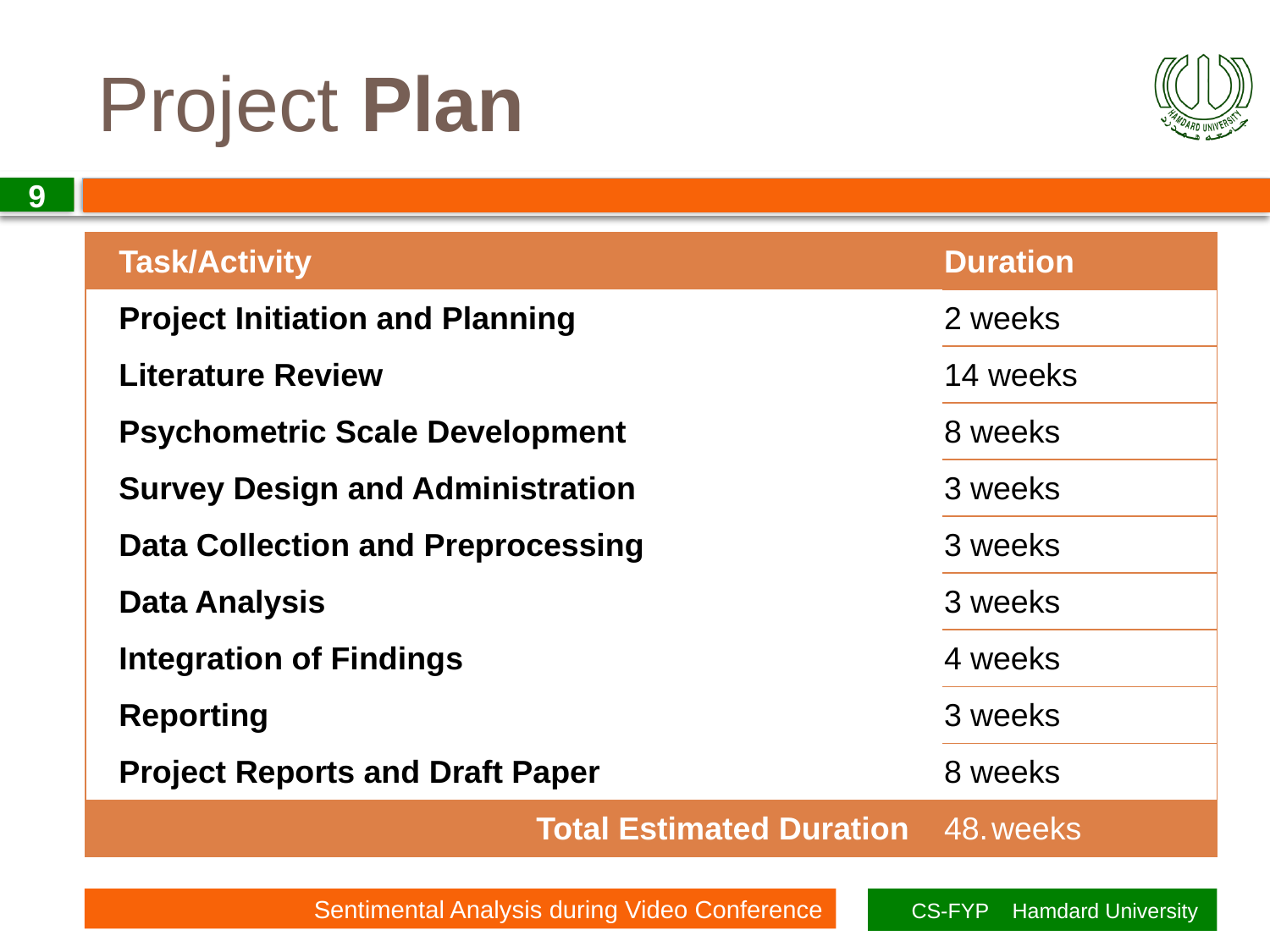

# Project Plan
9
| Task/Activity | Duration |
| --- | --- |
| Project Initiation and Planning | 2 weeks |
| Literature Review | 14 weeks |
| Psychometric Scale Development | 8 weeks |
| Survey Design and Administration | 3 weeks |
| Data Collection and Preprocessing | 3 weeks |
| Data Analysis | 3 weeks |
| Integration of Findings | 4 weeks |
| Reporting | 3 weeks |
| Project Reports and Draft Paper | 8 weeks |
| Total Estimated Duration | weeks |
Sentimental Analysis during Video Conference
CS-FYP    Hamdard University